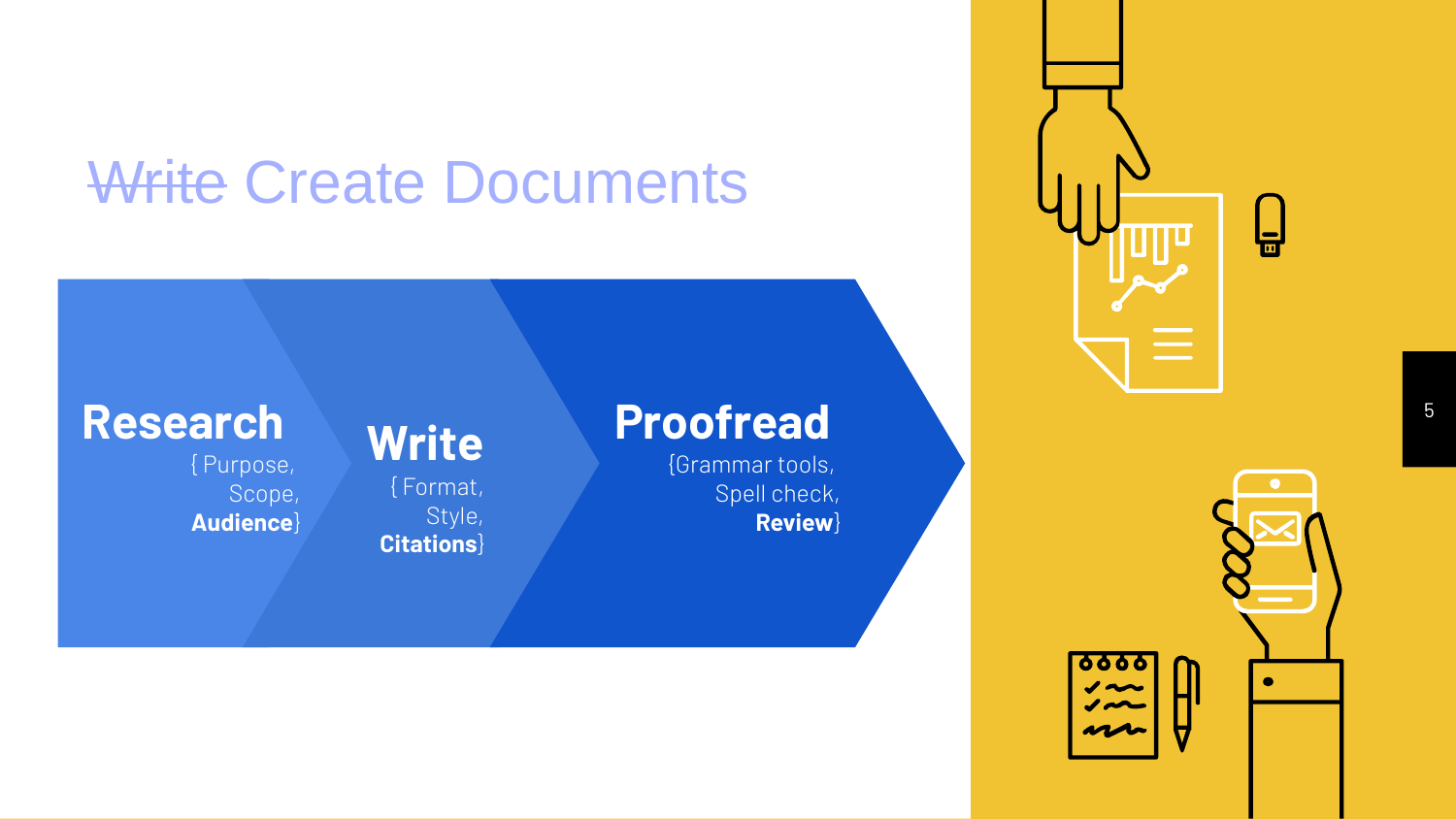

# Write Create Documents
Research
{ Purpose,
Scope,
 Audience}

Write { Format,
Style, Citations}
Proofread
{Grammar tools,
Spell check,
Review}
5